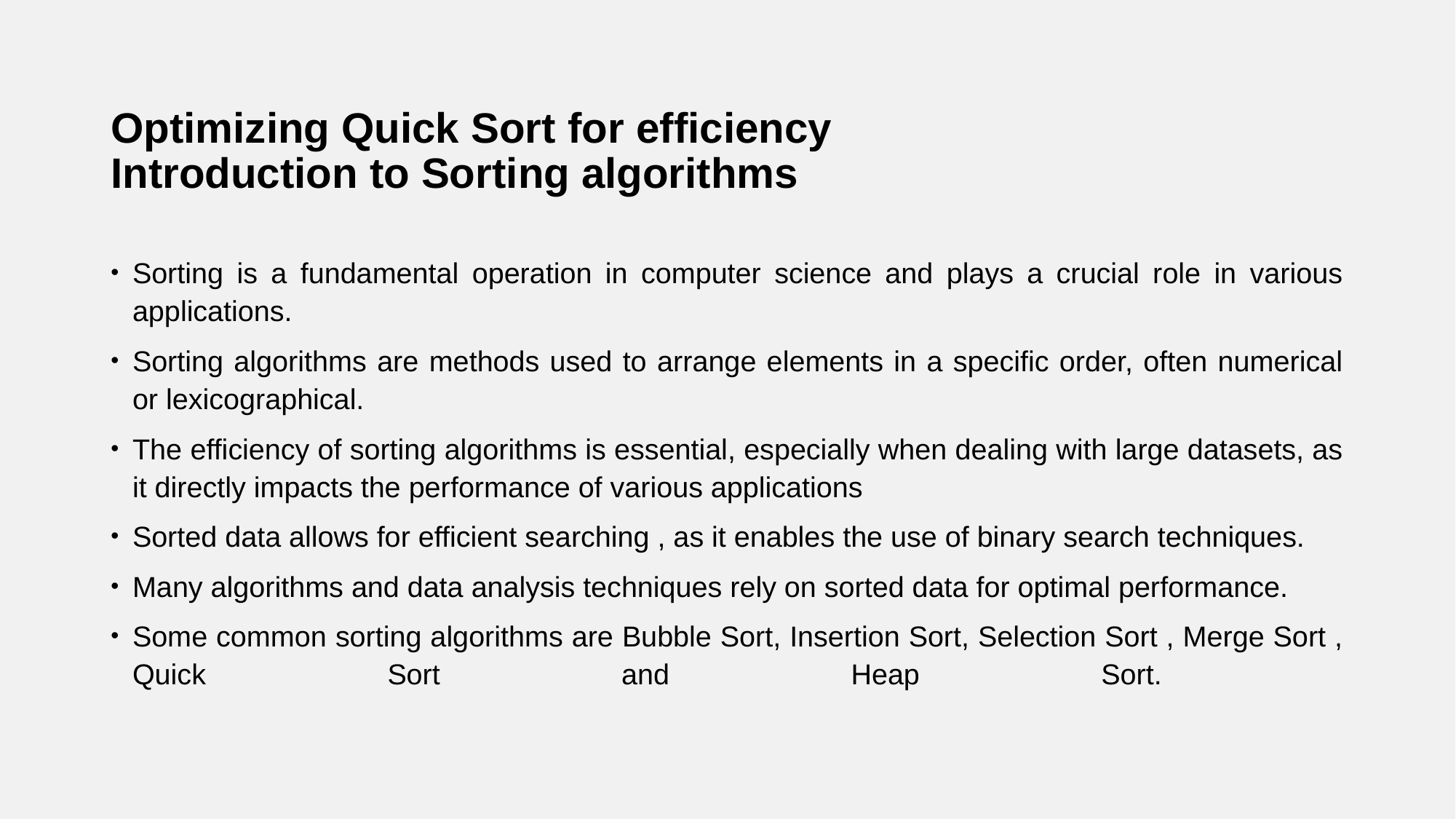

# Optimizing Quick Sort for efficiency Introduction to Sorting algorithms
Sorting is a fundamental operation in computer science and plays a crucial role in various applications.
Sorting algorithms are methods used to arrange elements in a specific order, often numerical or lexicographical.
The efficiency of sorting algorithms is essential, especially when dealing with large datasets, as it directly impacts the performance of various applications
Sorted data allows for efficient searching , as it enables the use of binary search techniques.
Many algorithms and data analysis techniques rely on sorted data for optimal performance.
Some common sorting algorithms are Bubble Sort, Insertion Sort, Selection Sort , Merge Sort , Quick Sort and Heap Sort.